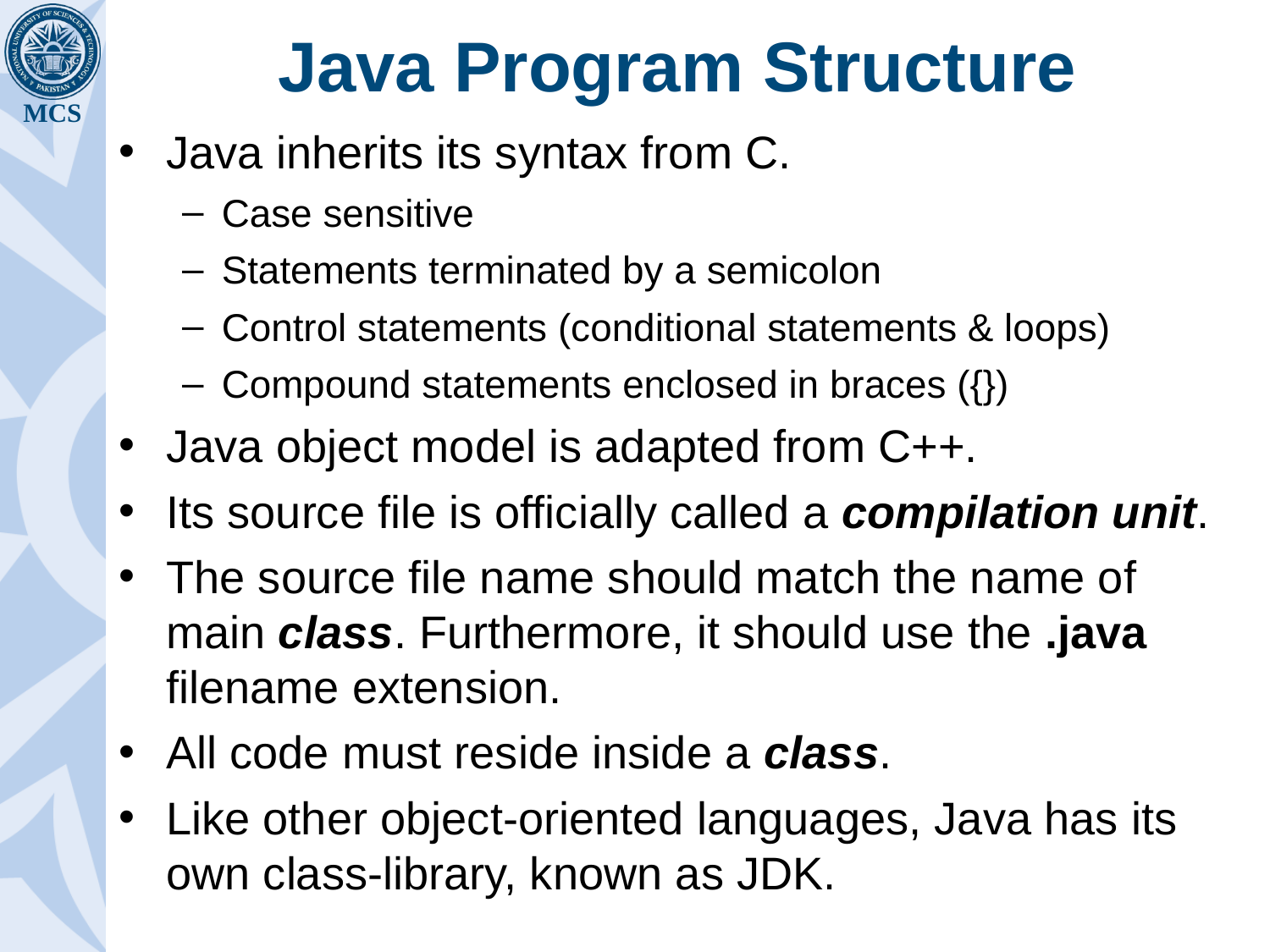

# Java Program Structure
Java inherits its syntax from C.
Case sensitive
Statements terminated by a semicolon
Control statements (conditional statements & loops)
Compound statements enclosed in braces ({})
Java object model is adapted from C++.
Its source file is officially called a compilation unit.
The source file name should match the name of main class. Furthermore, it should use the .java filename extension.
All code must reside inside a class.
Like other object-oriented languages, Java has its own class-library, known as JDK.